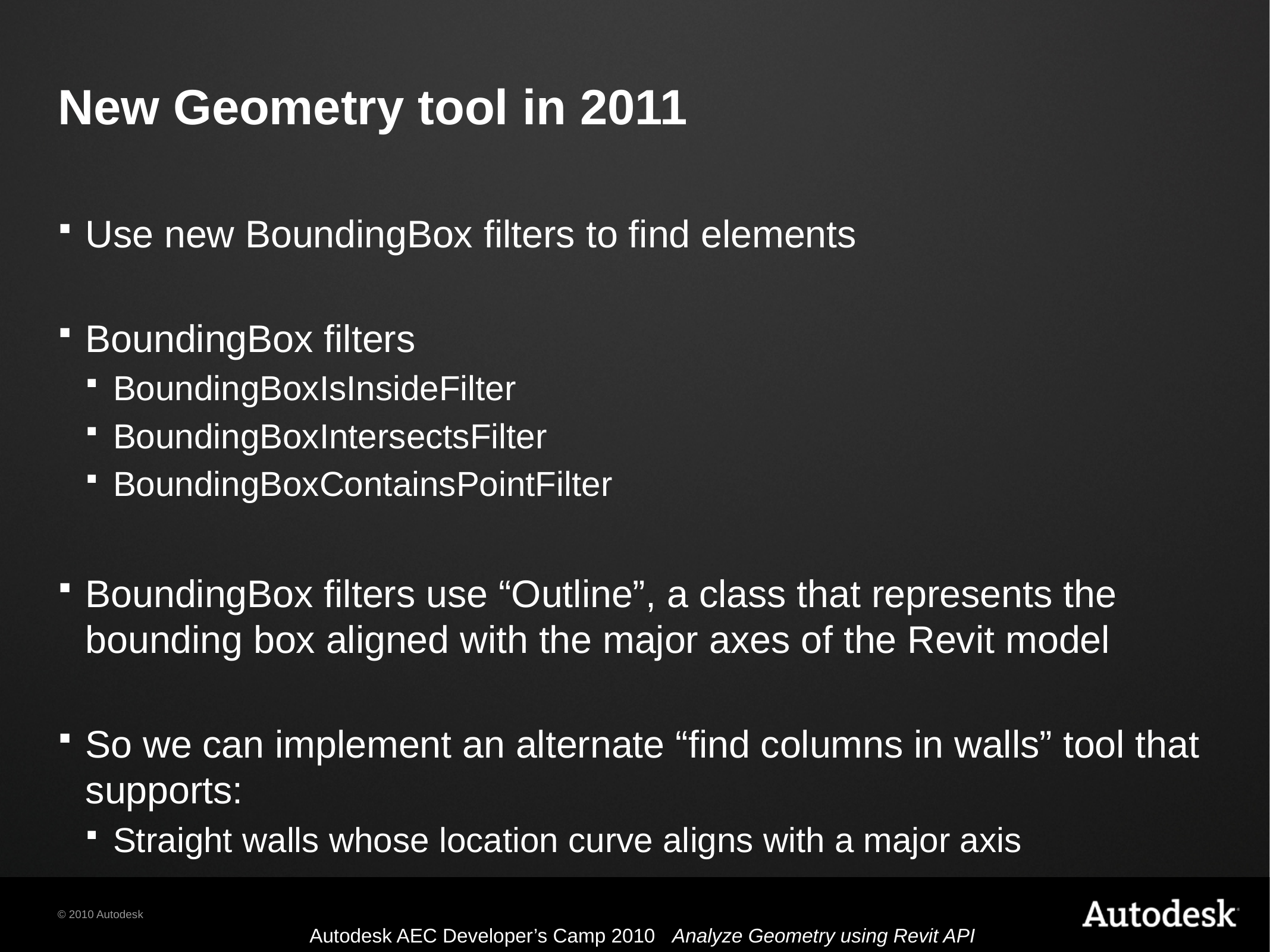

# New Geometry tool in 2011
Use new BoundingBox filters to find elements

BoundingBox filters
BoundingBoxIsInsideFilter
BoundingBoxIntersectsFilter
BoundingBoxContainsPointFilter

BoundingBox filters use “Outline”, a class that represents the bounding box aligned with the major axes of the Revit model

So we can implement an alternate “find columns in walls” tool that supports:
Straight walls whose location curve aligns with a major axis